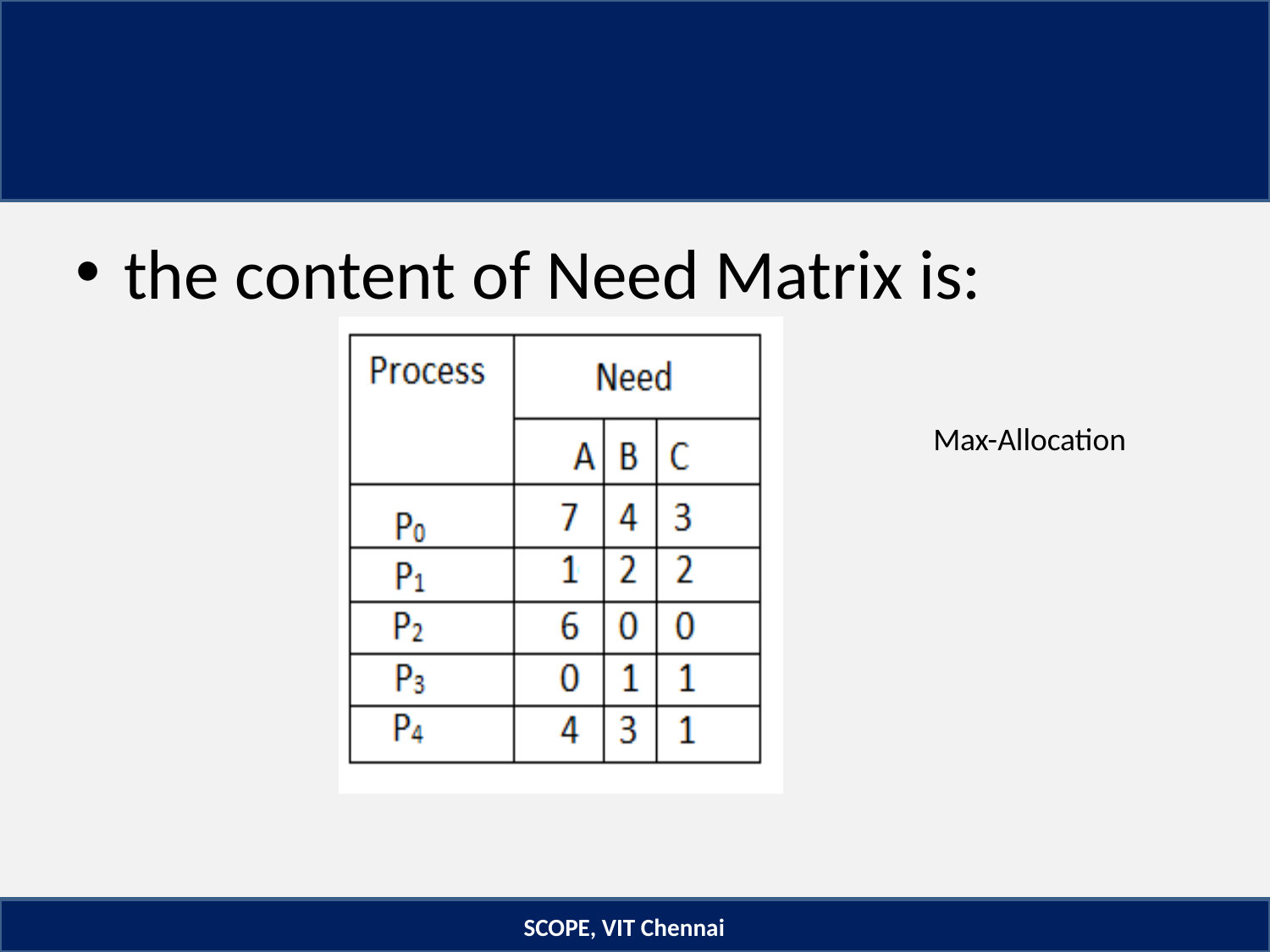

#
the content of Need Matrix is:

Max-Allocation
SCOPE, VIT Chennai